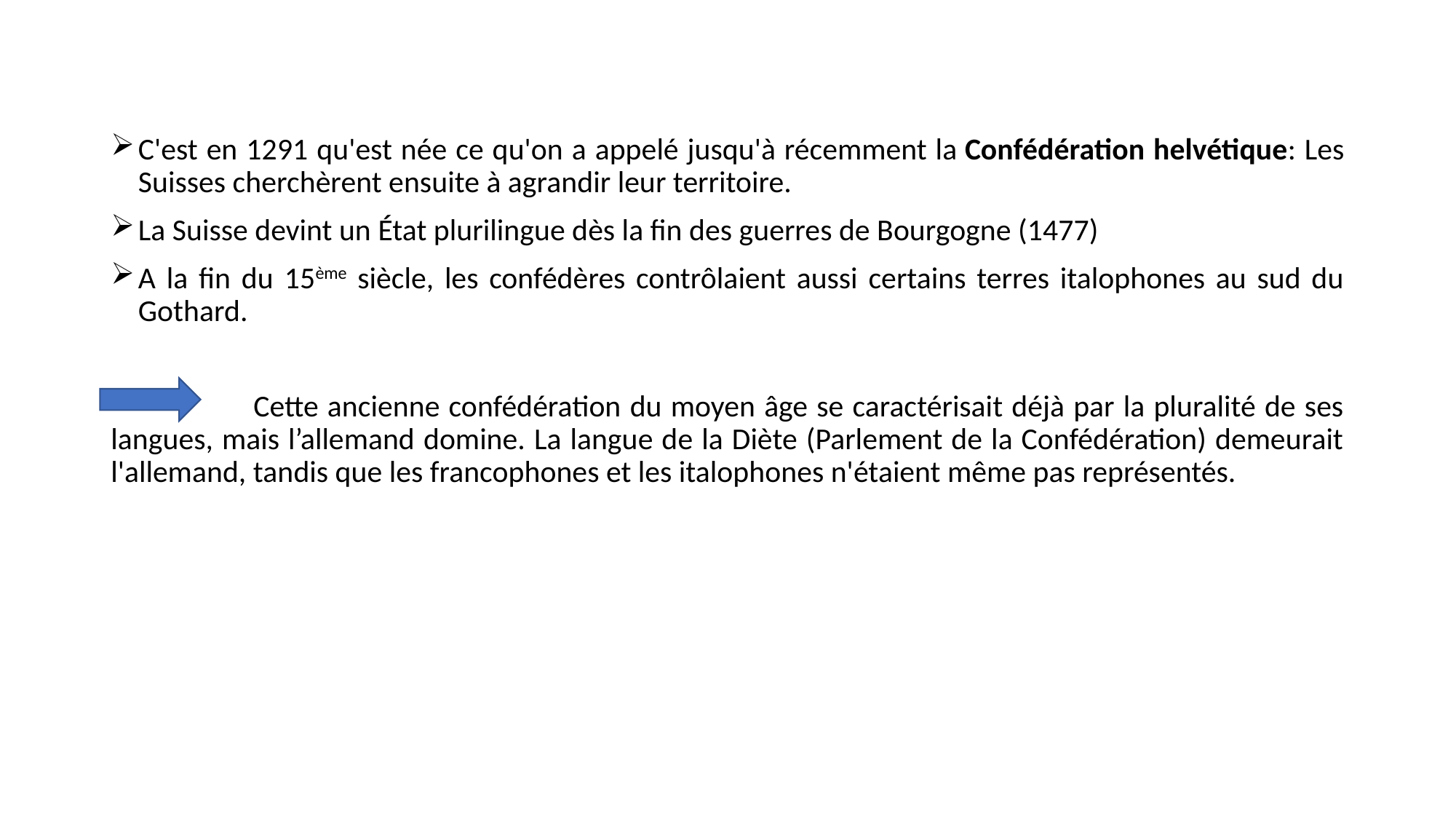

C'est en 1291 qu'est née ce qu'on a appelé jusqu'à récemment la Confédération helvétique: Les Suisses cherchèrent ensuite à agrandir leur territoire.
La Suisse devint un État plurilingue dès la fin des guerres de Bourgogne (1477)
A la fin du 15ème siècle, les confédères contrôlaient aussi certains terres italophones au sud du Gothard.

                Cette ancienne confédération du moyen âge se caractérisait déjà par la pluralité de ses langues, mais l’allemand domine. La langue de la Diète (Parlement de la Confédération) demeurait l'allemand, tandis que les francophones et les italophones n'étaient même pas représentés.